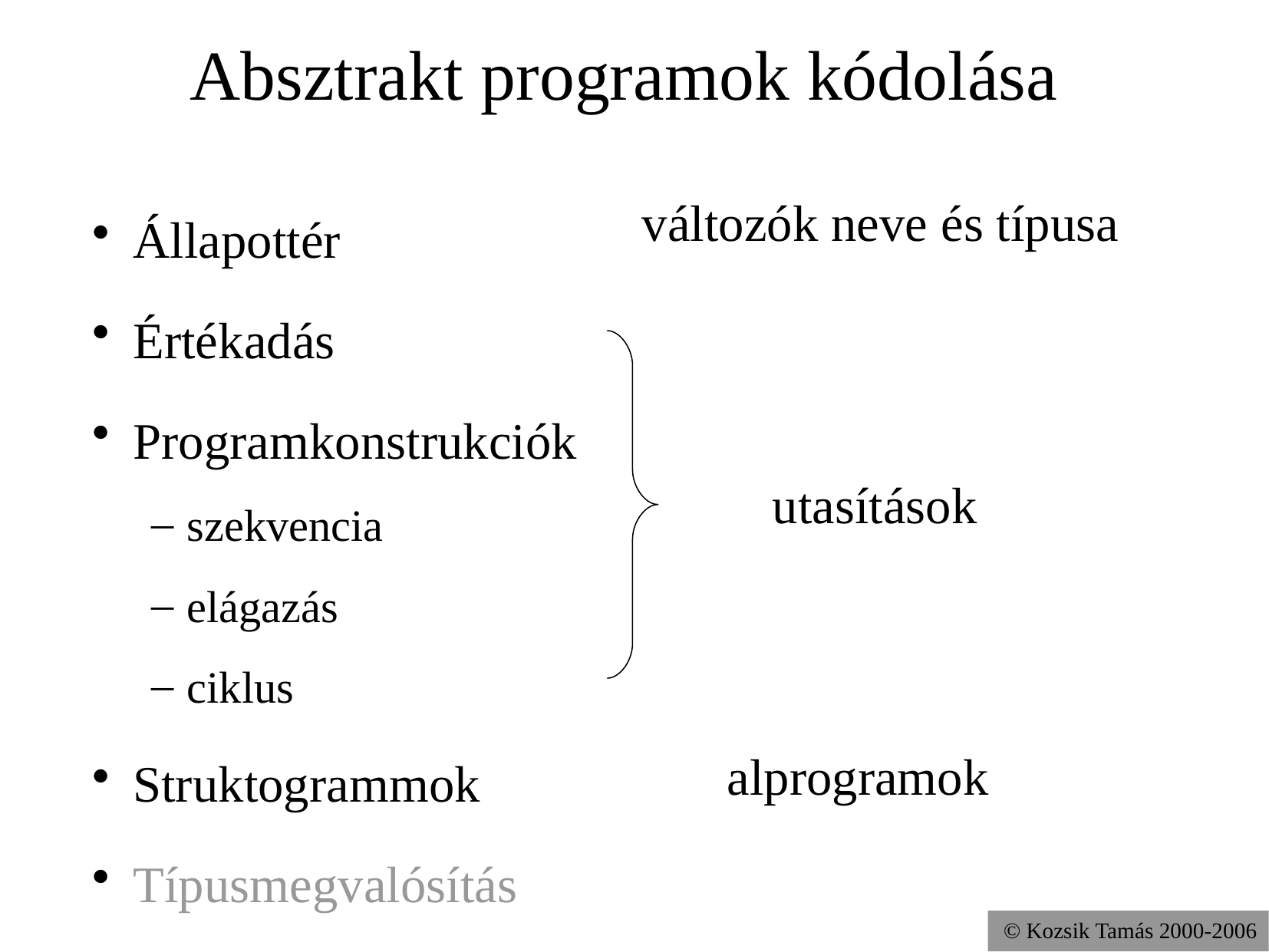

Absztrakt programok kódolása
változók neve és típusa
Állapottér
Értékadás
Programkonstrukciók
szekvencia
elágazás
ciklus
Struktogrammok
Típusmegvalósítás

utasítások
alprogramok
© Kozsik Tamás 2000-2006